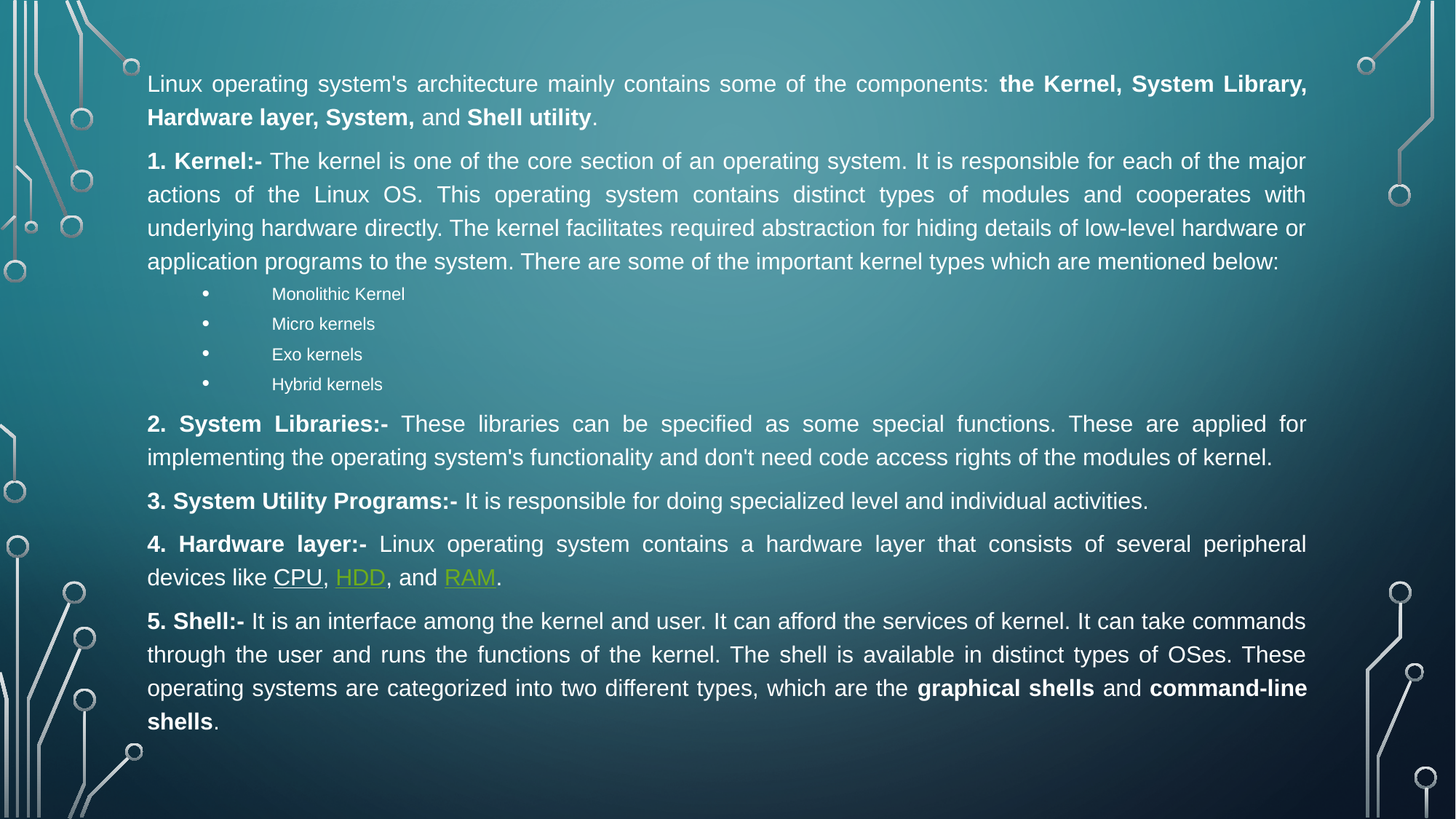

Linux operating system's architecture mainly contains some of the components: the Kernel, System Library, Hardware layer, System, and Shell utility.
1. Kernel:- The kernel is one of the core section of an operating system. It is responsible for each of the major actions of the Linux OS. This operating system contains distinct types of modules and cooperates with underlying hardware directly. The kernel facilitates required abstraction for hiding details of low-level hardware or application programs to the system. There are some of the important kernel types which are mentioned below:
Monolithic Kernel
Micro kernels
Exo kernels
Hybrid kernels
2. System Libraries:- These libraries can be specified as some special functions. These are applied for implementing the operating system's functionality and don't need code access rights of the modules of kernel.
3. System Utility Programs:- It is responsible for doing specialized level and individual activities.
4. Hardware layer:- Linux operating system contains a hardware layer that consists of several peripheral devices like CPU, HDD, and RAM.
5. Shell:- It is an interface among the kernel and user. It can afford the services of kernel. It can take commands through the user and runs the functions of the kernel. The shell is available in distinct types of OSes. These operating systems are categorized into two different types, which are the graphical shells and command-line shells.